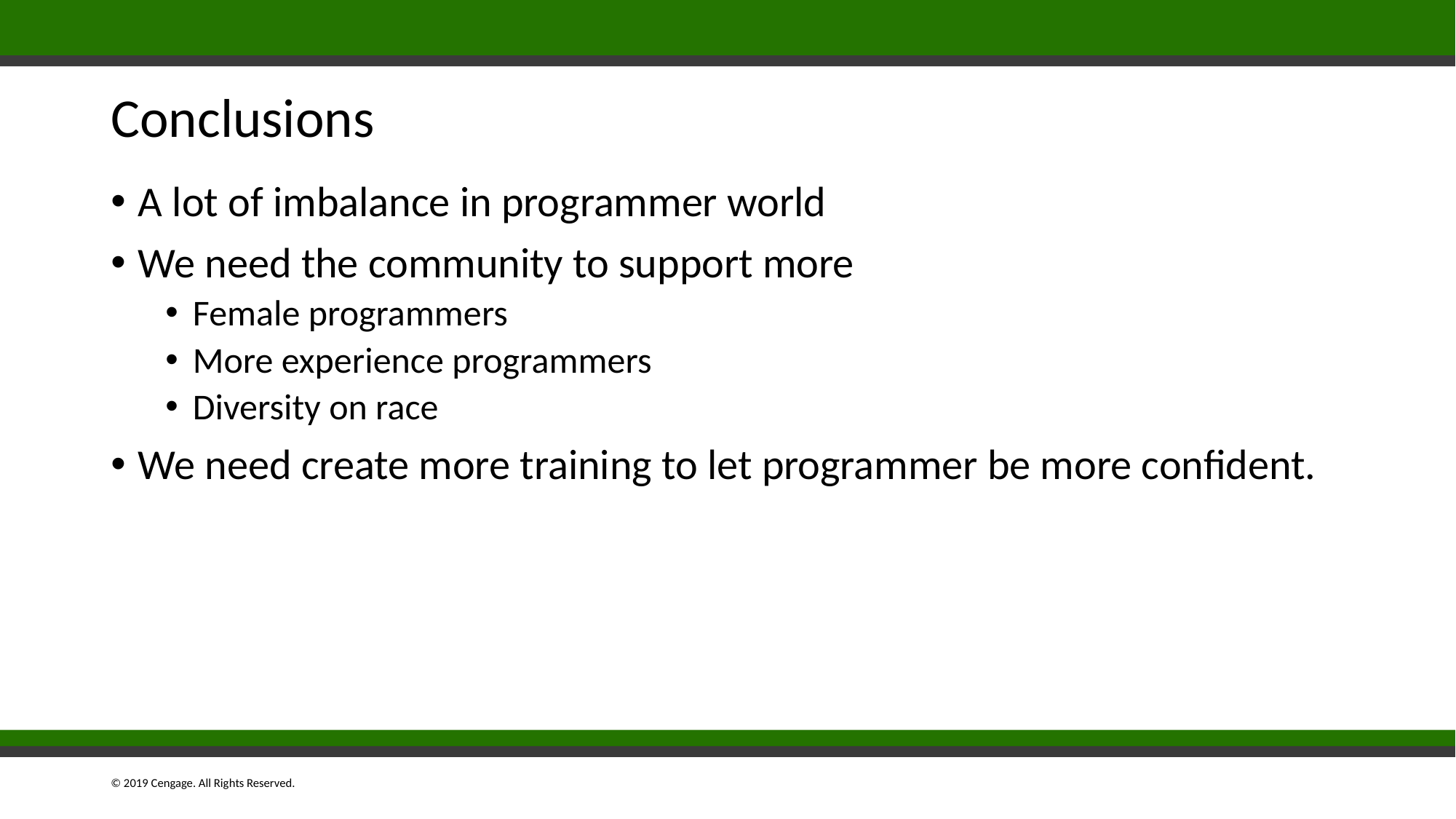

# Conclusions
A lot of imbalance in programmer world
We need the community to support more
Female programmers
More experience programmers
Diversity on race
We need create more training to let programmer be more confident.